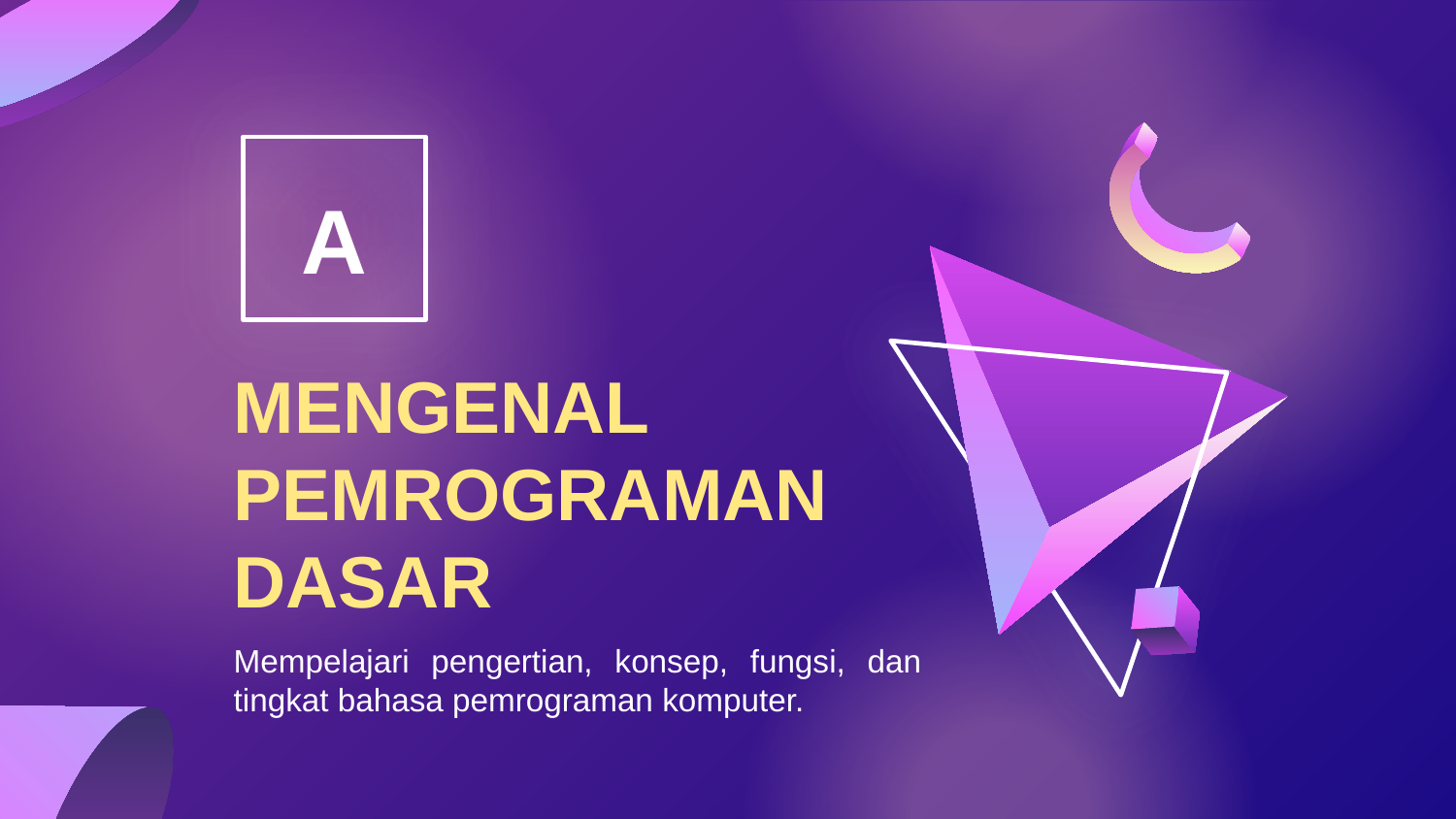

A

# MENGENAL PEMROGRAMAN DASAR

Mempelajari pengertian, konsep, fungsi, dan tingkat bahasa pemrograman komputer.